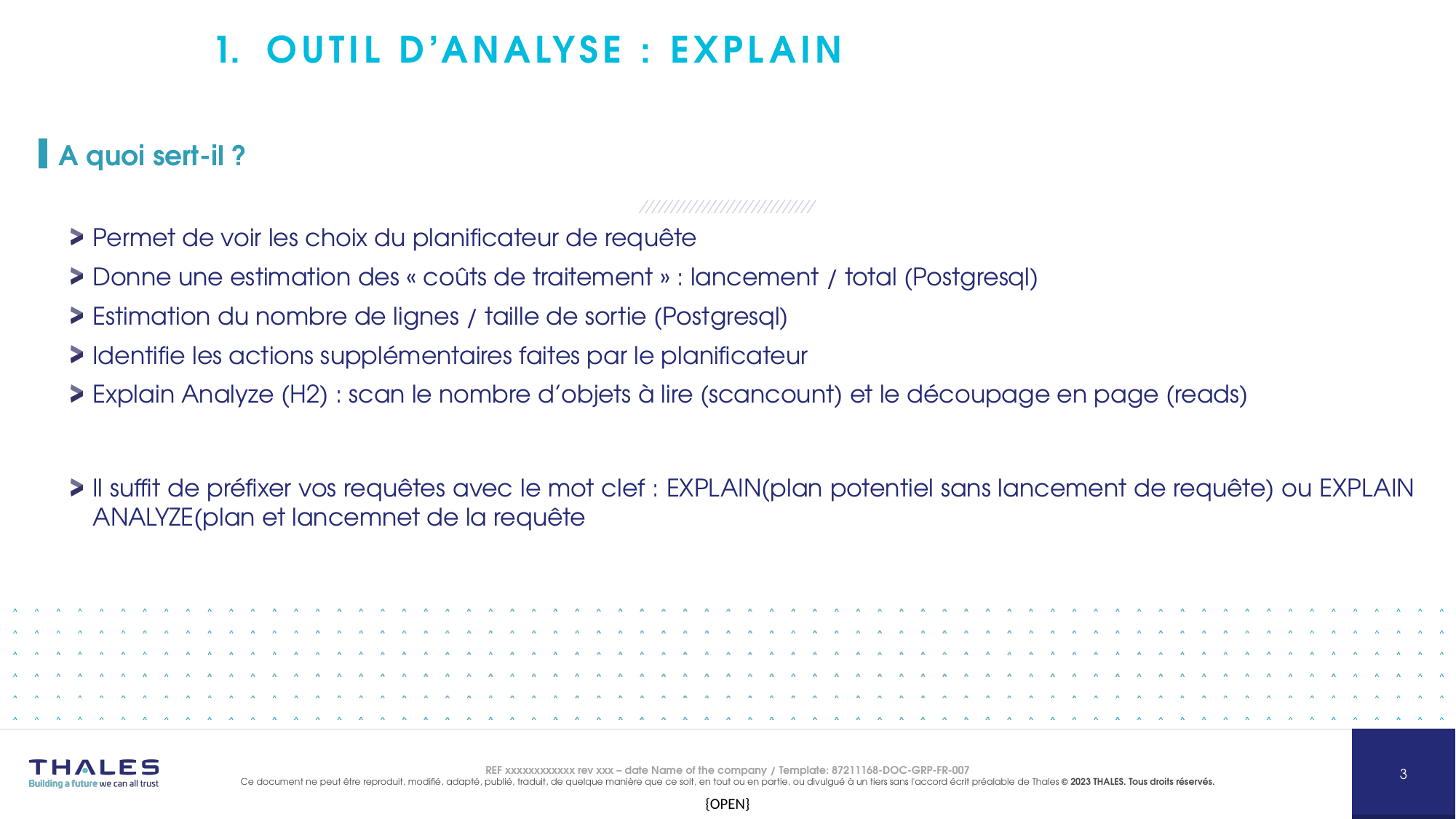

# Outil d’analyse : Explain
A quoi sert-il ?

Permet de voir les choix du planificateur de requête
Donne une estimation des « coûts de traitement » : lancement / total (Postgresql)
Estimation du nombre de lignes / taille de sortie (Postgresql)
Identifie les actions supplémentaires faites par le planificateur
Explain Analyze (H2) : scan le nombre d’objets à lire (scancount) et le découpage en page (reads)

Il suffit de préfixer vos requêtes avec le mot clef : EXPLAIN(plan potentiel sans lancement de requête) ou EXPLAIN ANALYZE(plan et lancemnet de la requête